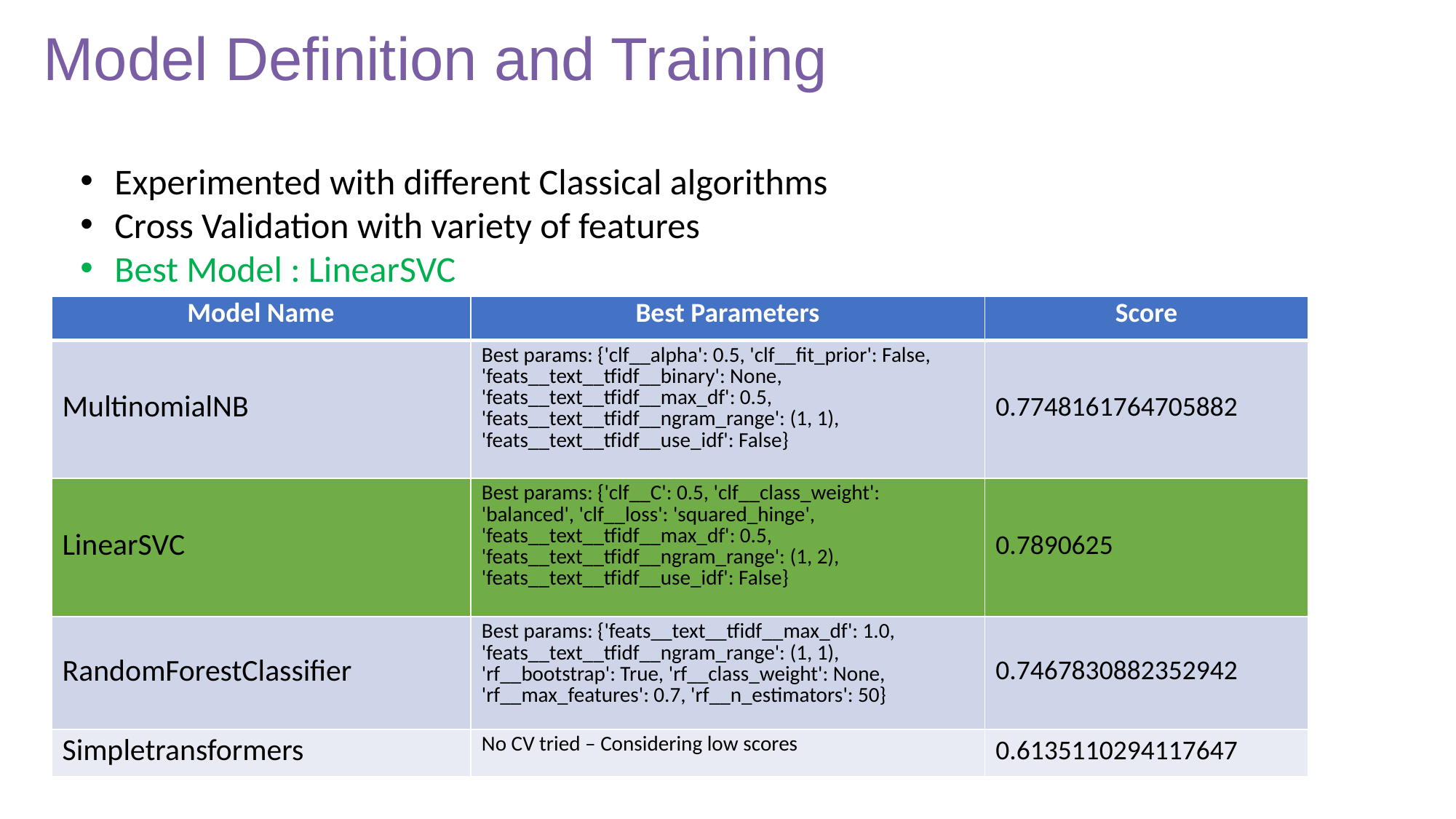

Model Definition and Training
Experimented with different Classical algorithms
Cross Validation with variety of features
Best Model : LinearSVC
| Model Name | Best Parameters | Score |
| --- | --- | --- |
| MultinomialNB | Best params: {'clf\_\_alpha': 0.5, 'clf\_\_fit\_prior': False, 'feats\_\_text\_\_tfidf\_\_binary': None, 'feats\_\_text\_\_tfidf\_\_max\_df': 0.5, 'feats\_\_text\_\_tfidf\_\_ngram\_range': (1, 1), 'feats\_\_text\_\_tfidf\_\_use\_idf': False} | 0.7748161764705882 |
| LinearSVC | Best params: {'clf\_\_C': 0.5, 'clf\_\_class\_weight': 'balanced', 'clf\_\_loss': 'squared\_hinge', 'feats\_\_text\_\_tfidf\_\_max\_df': 0.5, 'feats\_\_text\_\_tfidf\_\_ngram\_range': (1, 2), 'feats\_\_text\_\_tfidf\_\_use\_idf': False} | 0.7890625 |
| RandomForestClassifier | Best params: {'feats\_\_text\_\_tfidf\_\_max\_df': 1.0, 'feats\_\_text\_\_tfidf\_\_ngram\_range': (1, 1), 'rf\_\_bootstrap': True, 'rf\_\_class\_weight': None, 'rf\_\_max\_features': 0.7, 'rf\_\_n\_estimators': 50} | 0.7467830882352942 |
| Simpletransformers | No CV tried – Considering low scores | 0.6135110294117647 |